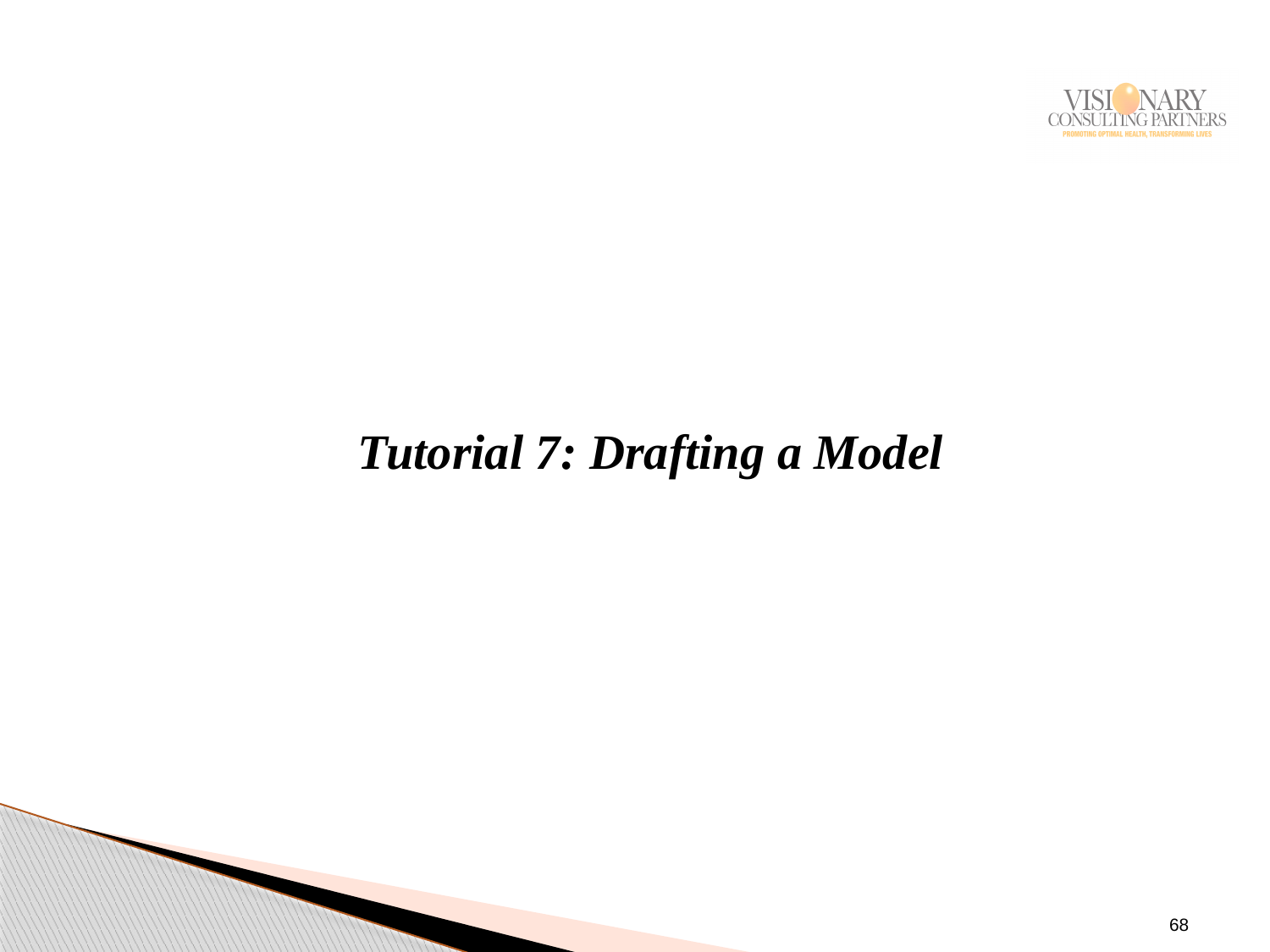

# Tutorial 7: Drafting a Model
68